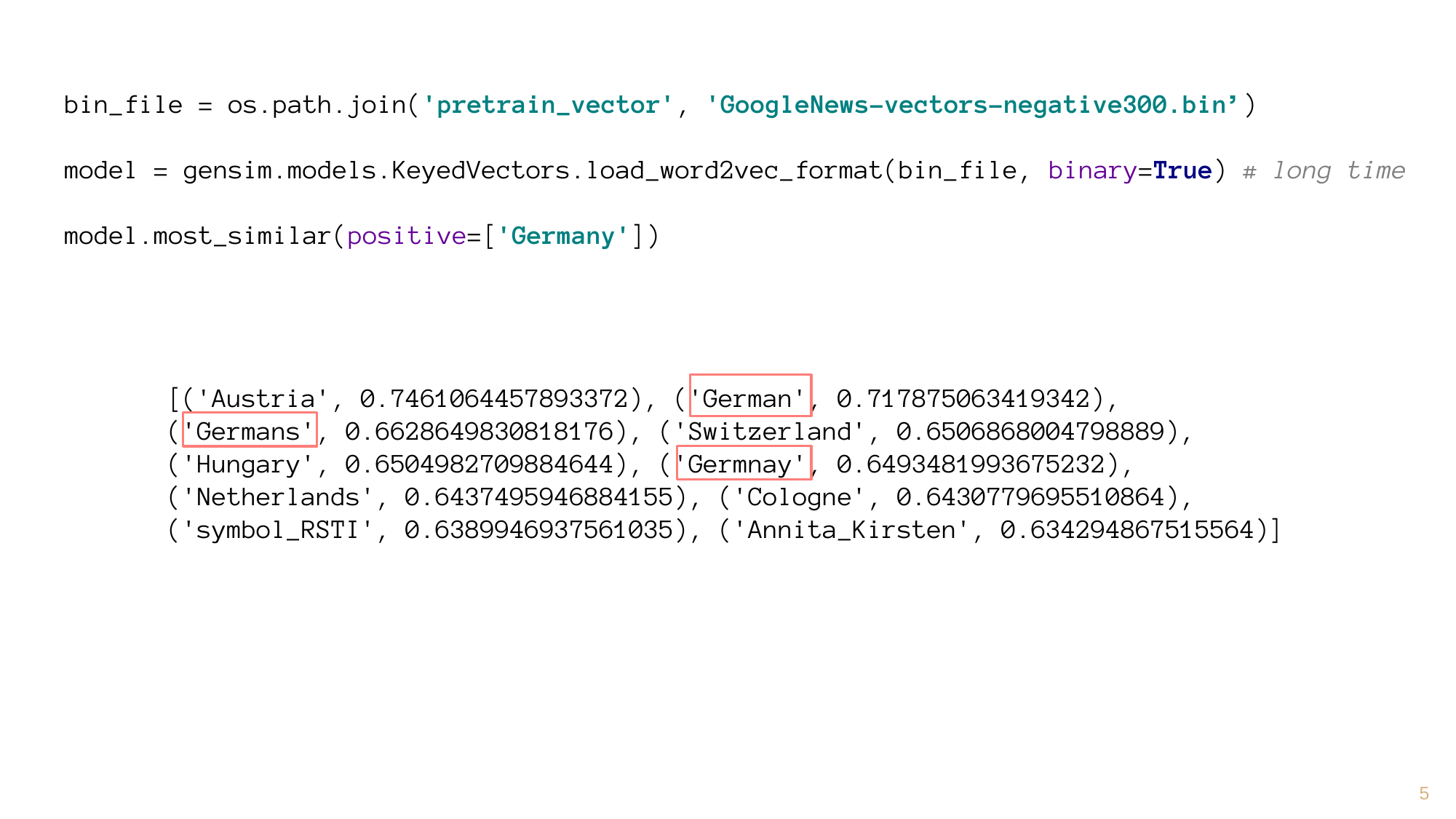

bin_file = os.path.join('pretrain_vector', 'GoogleNews-vectors-negative300.bin’)
model = gensim.models.KeyedVectors.load_word2vec_format(bin_file, binary=True) # long time
model.most_similar(positive=['Germany'])
[('Austria', 0.7461064457893372), ('German', 0.717875063419342), ('Germans', 0.6628649830818176), ('Switzerland', 0.6506868004798889), ('Hungary', 0.6504982709884644), ('Germnay', 0.6493481993675232), ('Netherlands', 0.6437495946884155), ('Cologne', 0.6430779695510864), ('symbol_RSTI', 0.6389946937561035), ('Annita_Kirsten', 0.634294867515564)]

5